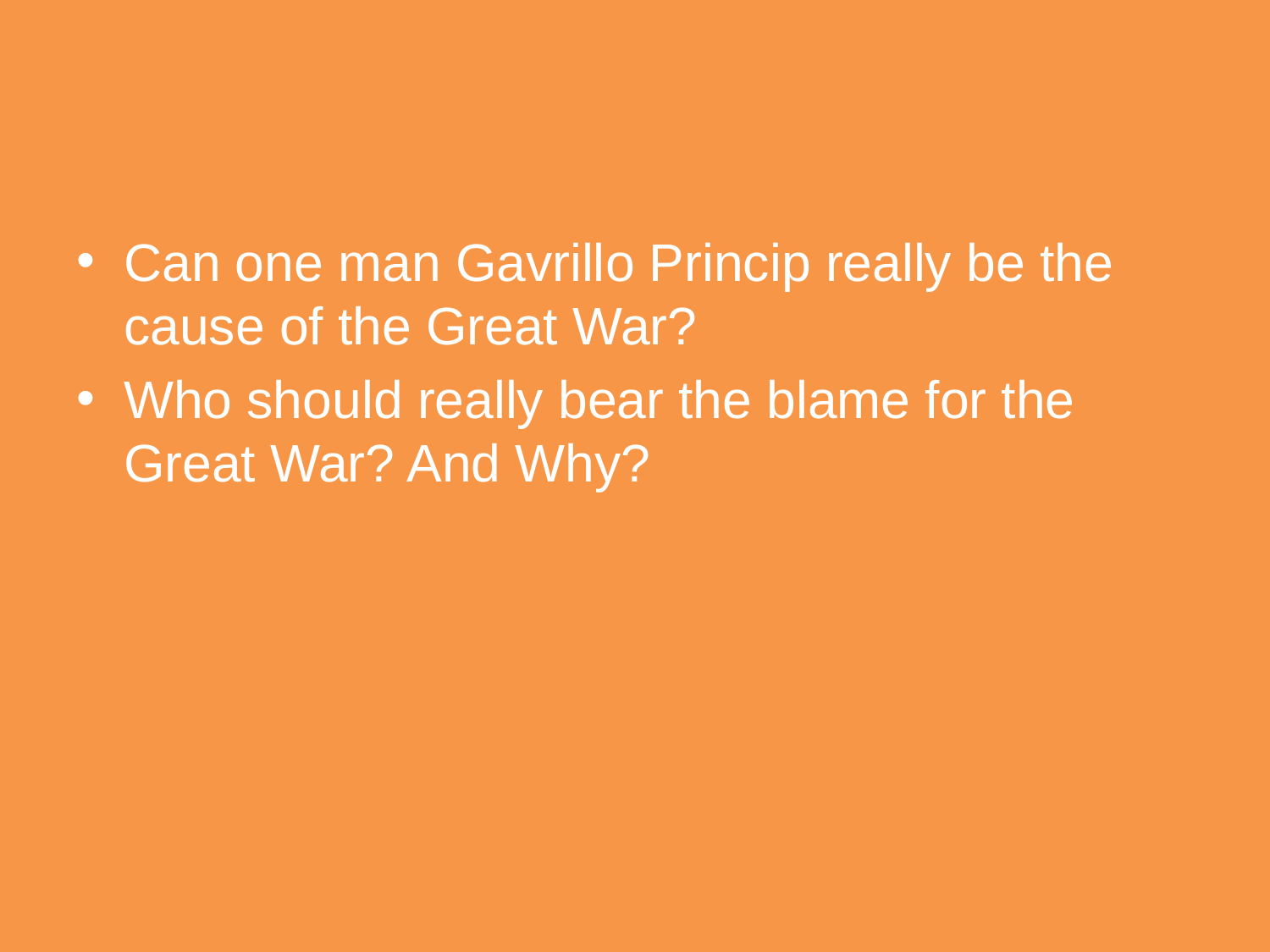

Can one man Gavrillo Princip really be the cause of the Great War?
Who should really bear the blame for the Great War? And Why?